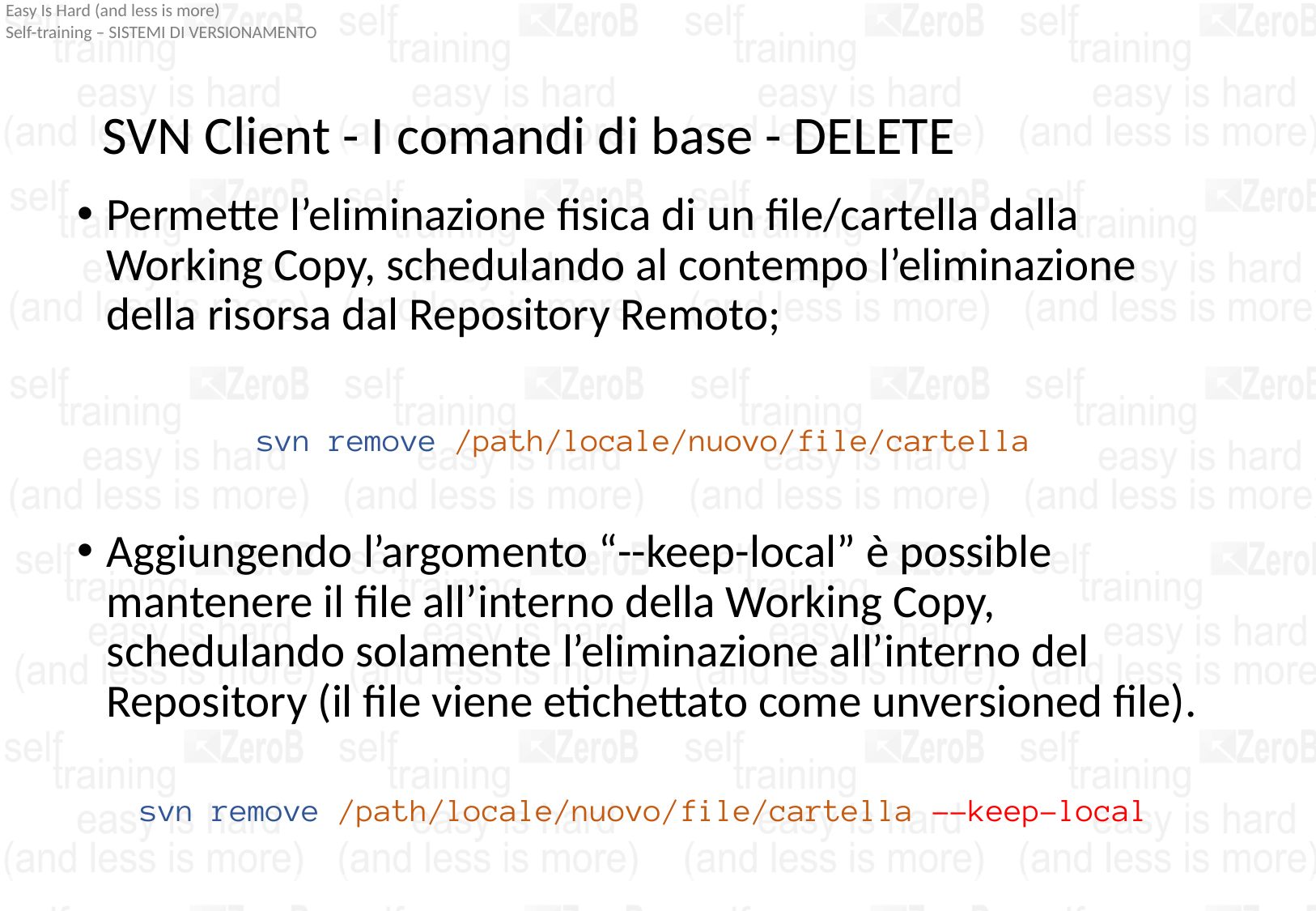

# SVN Client - I comandi di base - DELETE
Permette l’eliminazione fisica di un file/cartella dalla Working Copy, schedulando al contempo l’eliminazione della risorsa dal Repository Remoto;

svn remove /path/locale/nuovo/file/cartella

Aggiungendo l’argomento “--keep-local” è possible mantenere il file all’interno della Working Copy, schedulando solamente l’eliminazione all’interno del Repository (il file viene etichettato come unversioned file).
svn remove /path/locale/nuovo/file/cartella --keep-local